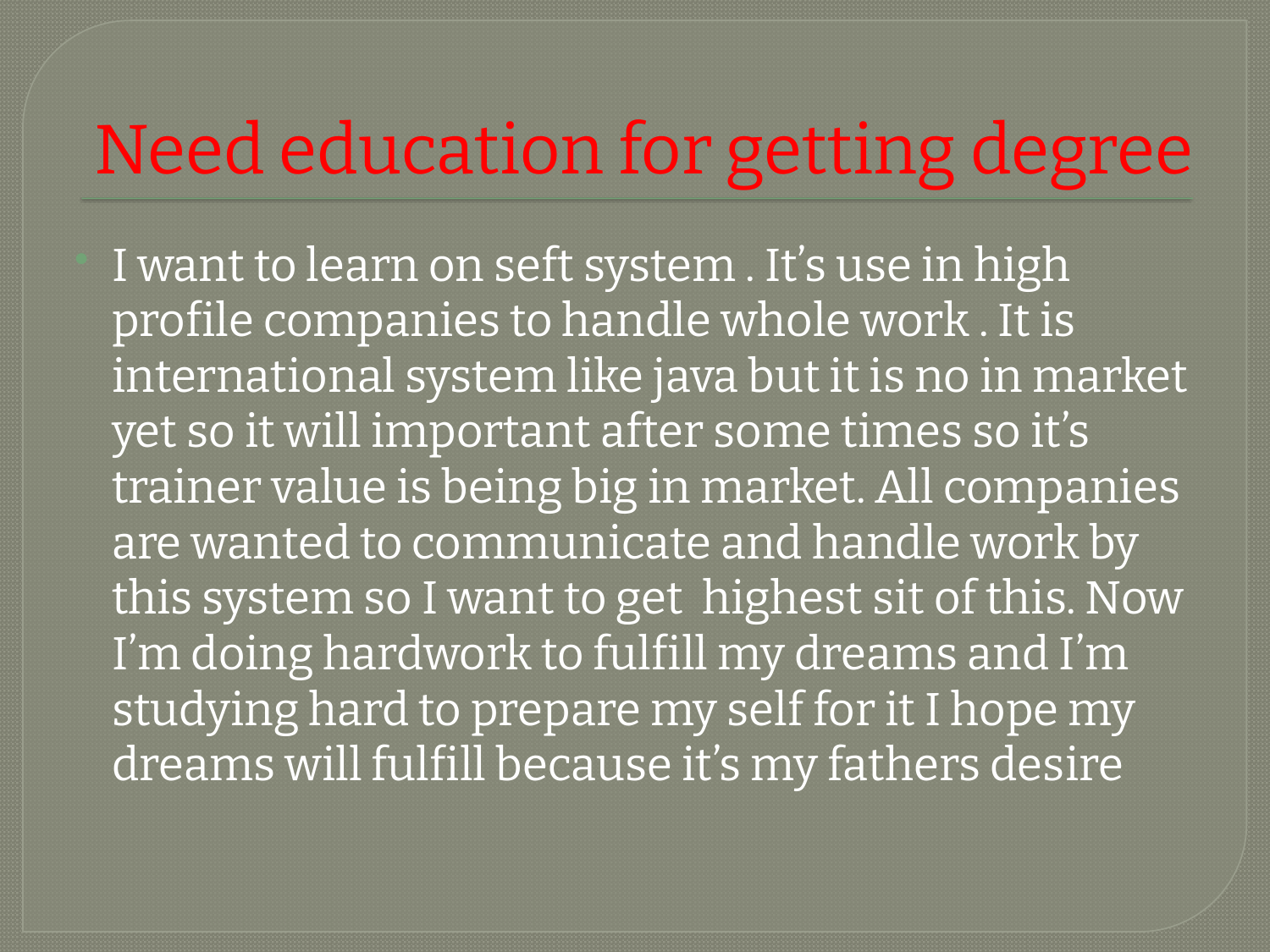

# Need education for getting degree
I want to learn on seft system . It’s use in high profile companies to handle whole work . It is international system like java but it is no in market yet so it will important after some times so it’s trainer value is being big in market. All companies are wanted to communicate and handle work by this system so I want to get  highest sit of this. Now I’m doing hardwork to fulfill my dreams and I’m studying hard to prepare my self for it I hope my dreams will fulfill because it’s my fathers desire